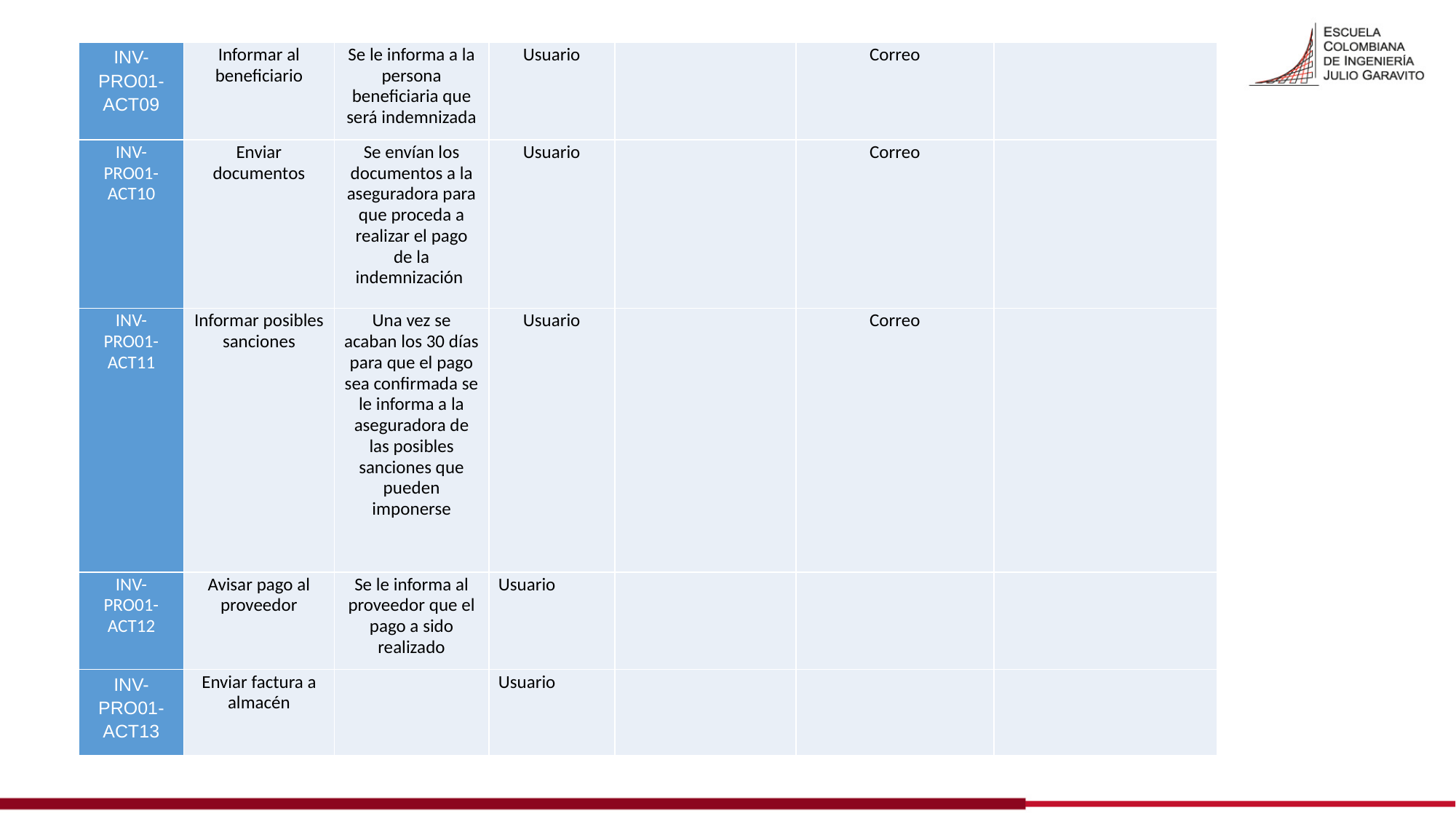

| INV-PRO01-ACT09 | Informar al beneficiario | Se le informa a la persona beneficiaria que será indemnizada | Usuario |  | Correo |  |
| --- | --- | --- | --- | --- | --- | --- |
| INV-PRO01-ACT10 | Enviar documentos | Se envían los documentos a la aseguradora para que proceda a realizar el pago de la indemnización | Usuario |  | Correo |  |
| INV-PRO01-ACT11 | Informar posibles sanciones | Una vez se acaban los 30 días para que el pago sea confirmada se le informa a la aseguradora de las posibles sanciones que pueden imponerse | Usuario |  | Correo |  |
| INV-PRO01-ACT12 | Avisar pago al proveedor | Se le informa al proveedor que el pago a sido realizado | Usuario |  |  |  |
| INV-PRO01-ACT13 | Enviar factura a almacén |  | Usuario |  |  |  |